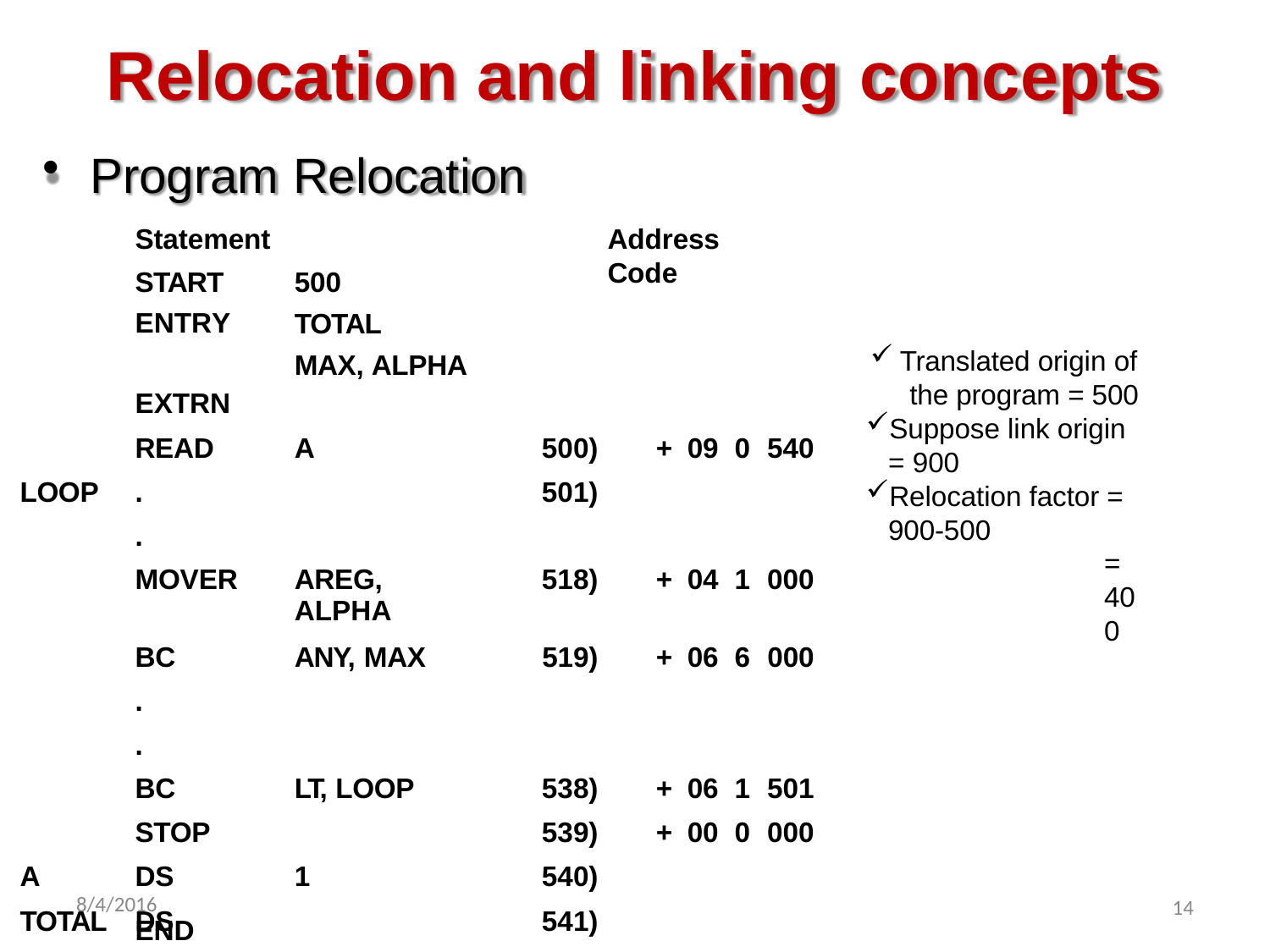

# Relocation and linking concepts
Program Relocation
Statement	Address	Code
|  | START ENTRY EXTRN | 500 TOTAL MAX, ALPHA |  |  |  |  |  |
| --- | --- | --- | --- | --- | --- | --- | --- |
|  | READ | A | 500) | + | 09 | 0 | 540 |
| LOOP | . |  | 501) |  |  |  |  |
|  | . |  |  |  |  |  |  |
|  | MOVER | AREG, ALPHA | 518) | + | 04 | 1 | 000 |
|  | BC | ANY, MAX | 519) | + | 06 | 6 | 000 |
|  | . |  |  |  |  |  |  |
|  | . |  |  |  |  |  |  |
|  | BC | LT, LOOP | 538) | + | 06 | 1 | 501 |
|  | STOP |  | 539) | + | 00 | 0 | 000 |
| A | DS | 1 | 540) |  |  |  |  |
| TOTAL | DS |  | 541) |  |  |  |  |
Translated origin of
the program = 500
Suppose link origin = 900
Relocation factor = 900-500
= 400
8/4/2016
END

14